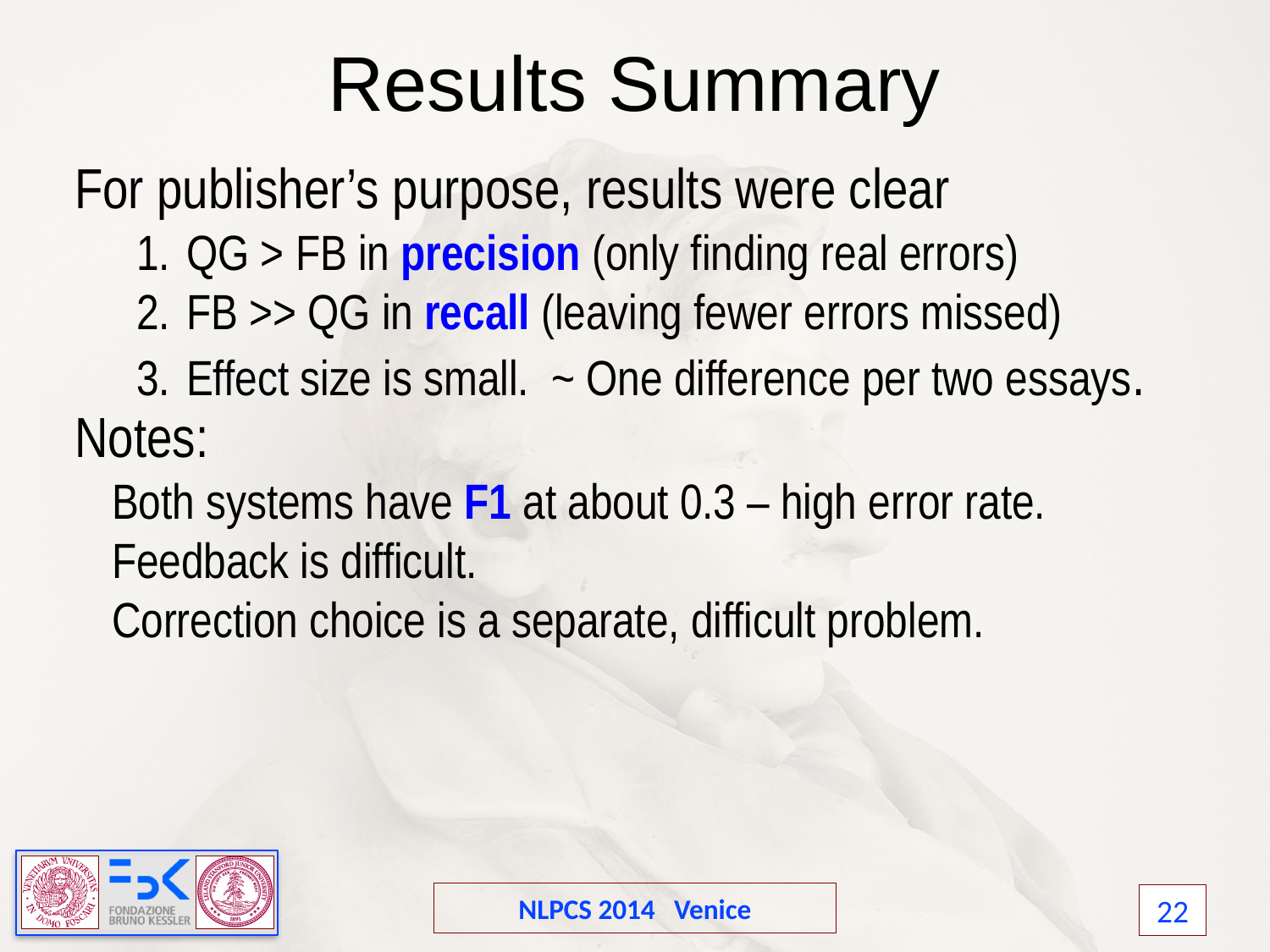

Results Summary
For publisher’s purpose, results were clear
 QG > FB in precision (only finding real errors)
 FB >> QG in recall (leaving fewer errors missed)
 Effect size is small.  ~ One difference per two essays.
Notes:
Both systems have F1 at about 0.3 – high error rate.
Feedback is difficult.
Correction choice is a separate, difficult problem.